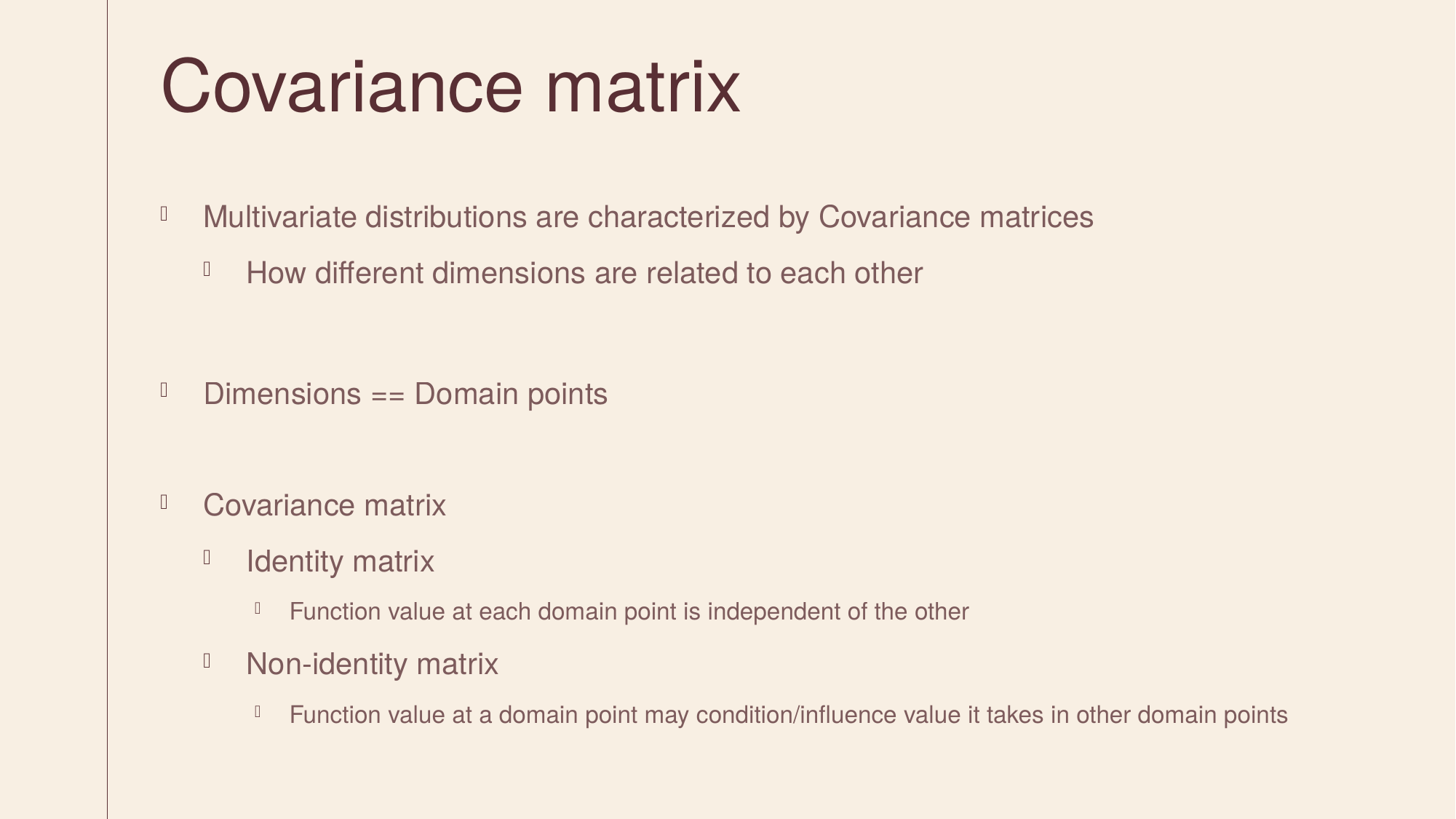

# Covariance matrix
Multivariate distributions are characterized by Covariance matrices
How different dimensions are related to each other

Dimensions == Domain points

Covariance matrix
Identity matrix
Function value at each domain point is independent of the other
Non-identity matrix
Function value at a domain point may condition/influence value it takes in other domain points